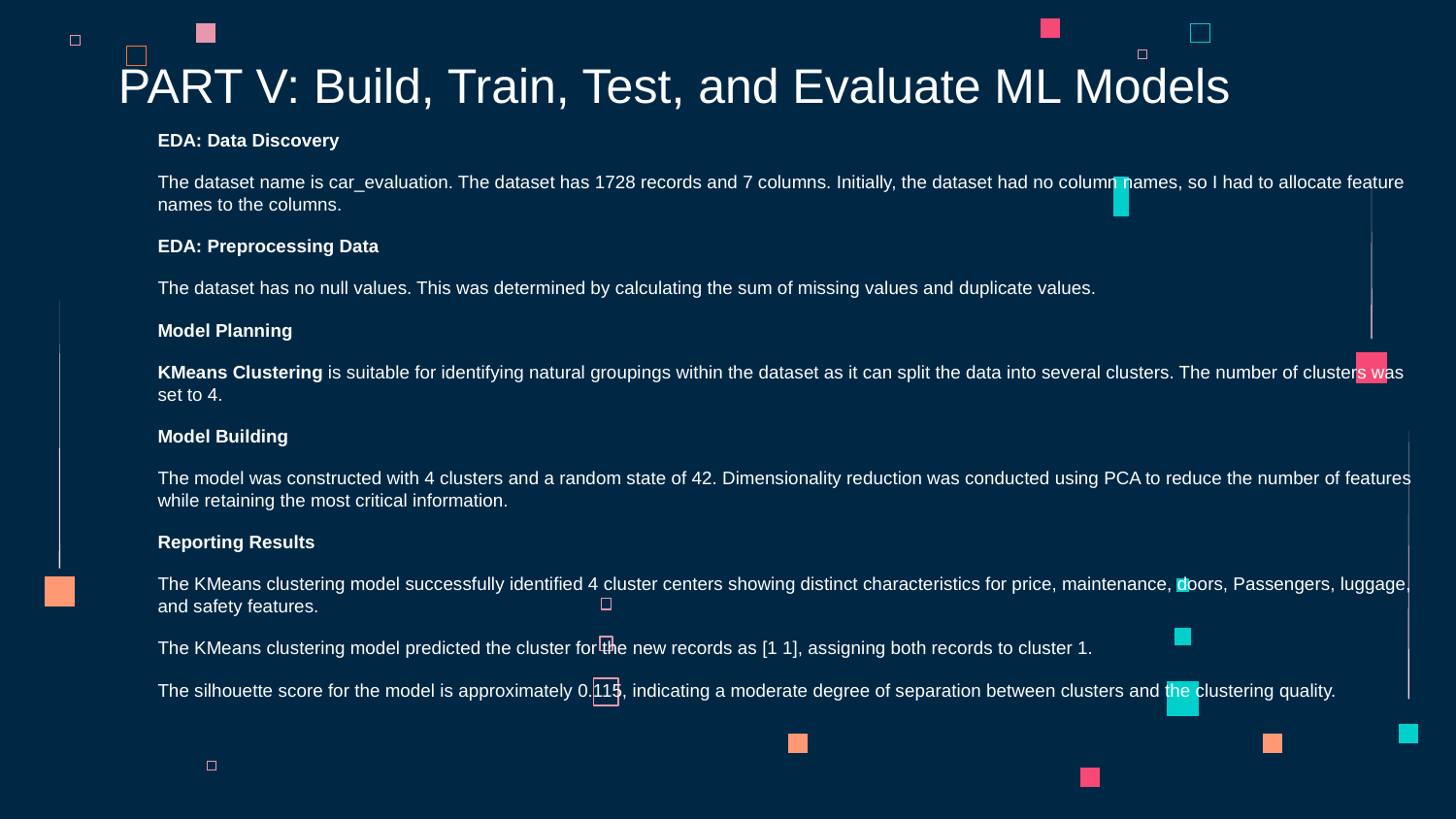

# PART V: Build, Train, Test, and Evaluate ML Models
EDA: Data Discovery
The dataset name is car_evaluation. The dataset has 1728 records and 7 columns. Initially, the dataset had no column names, so I had to allocate feature names to the columns.
EDA: Preprocessing Data
The dataset has no null values. This was determined by calculating the sum of missing values and duplicate values.
Model Planning
KMeans Clustering is suitable for identifying natural groupings within the dataset as it can split the data into several clusters. The number of clusters was set to 4.
Model Building
The model was constructed with 4 clusters and a random state of 42. Dimensionality reduction was conducted using PCA to reduce the number of features while retaining the most critical information.
Reporting Results
The KMeans clustering model successfully identified 4 cluster centers showing distinct characteristics for price, maintenance, doors, Passengers, luggage, and safety features.
The KMeans clustering model predicted the cluster for the new records as [1 1], assigning both records to cluster 1.
The silhouette score for the model is approximately 0.115, indicating a moderate degree of separation between clusters and the clustering quality.